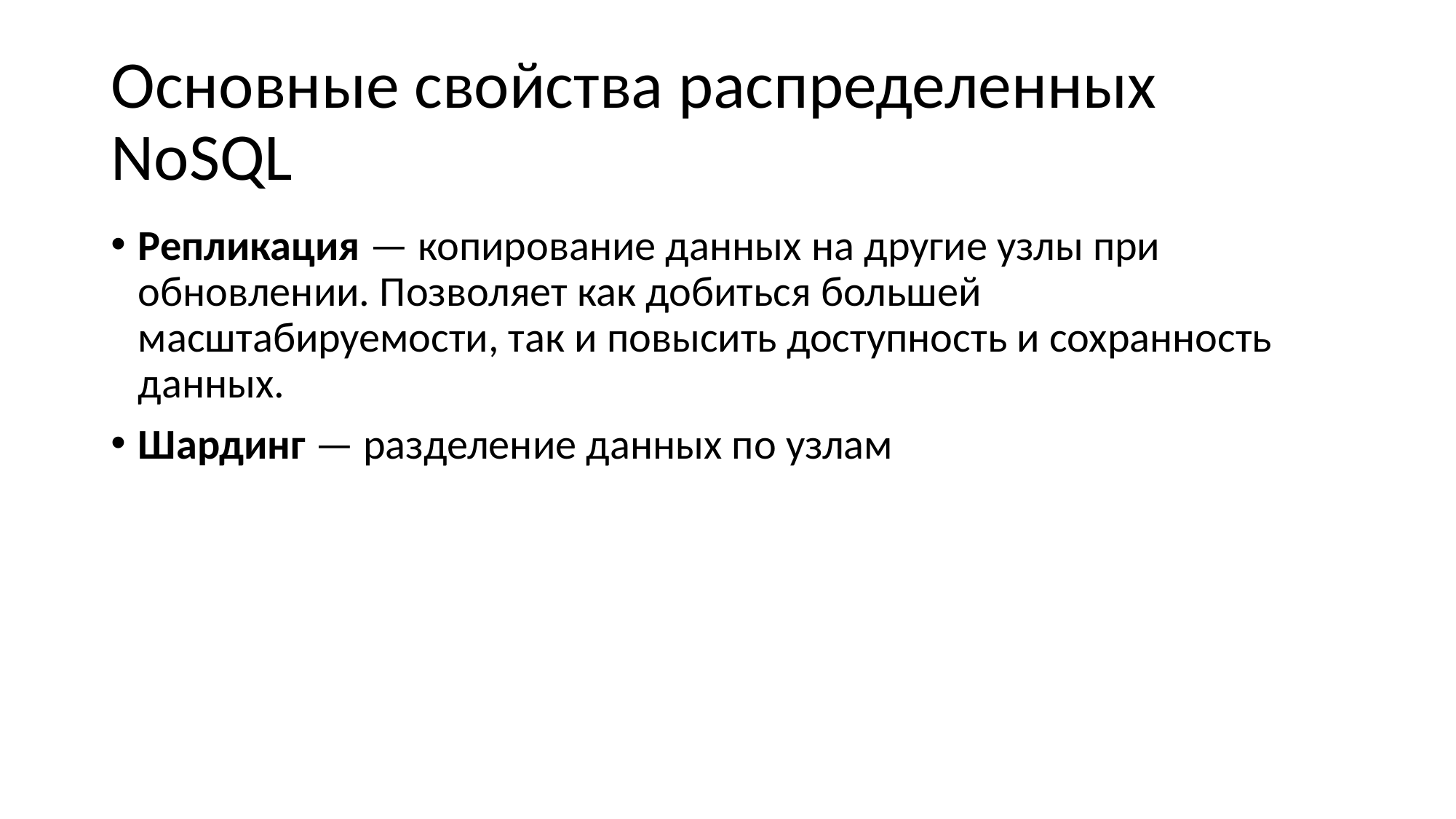

# Основные свойства распределенных NoSQL
Репликация — копирование данных на другие узлы при обновлении. Позволяет как добиться большей масштабируемости, так и повысить доступность и сохранность данных.
Шардинг — разделение данных по узлам